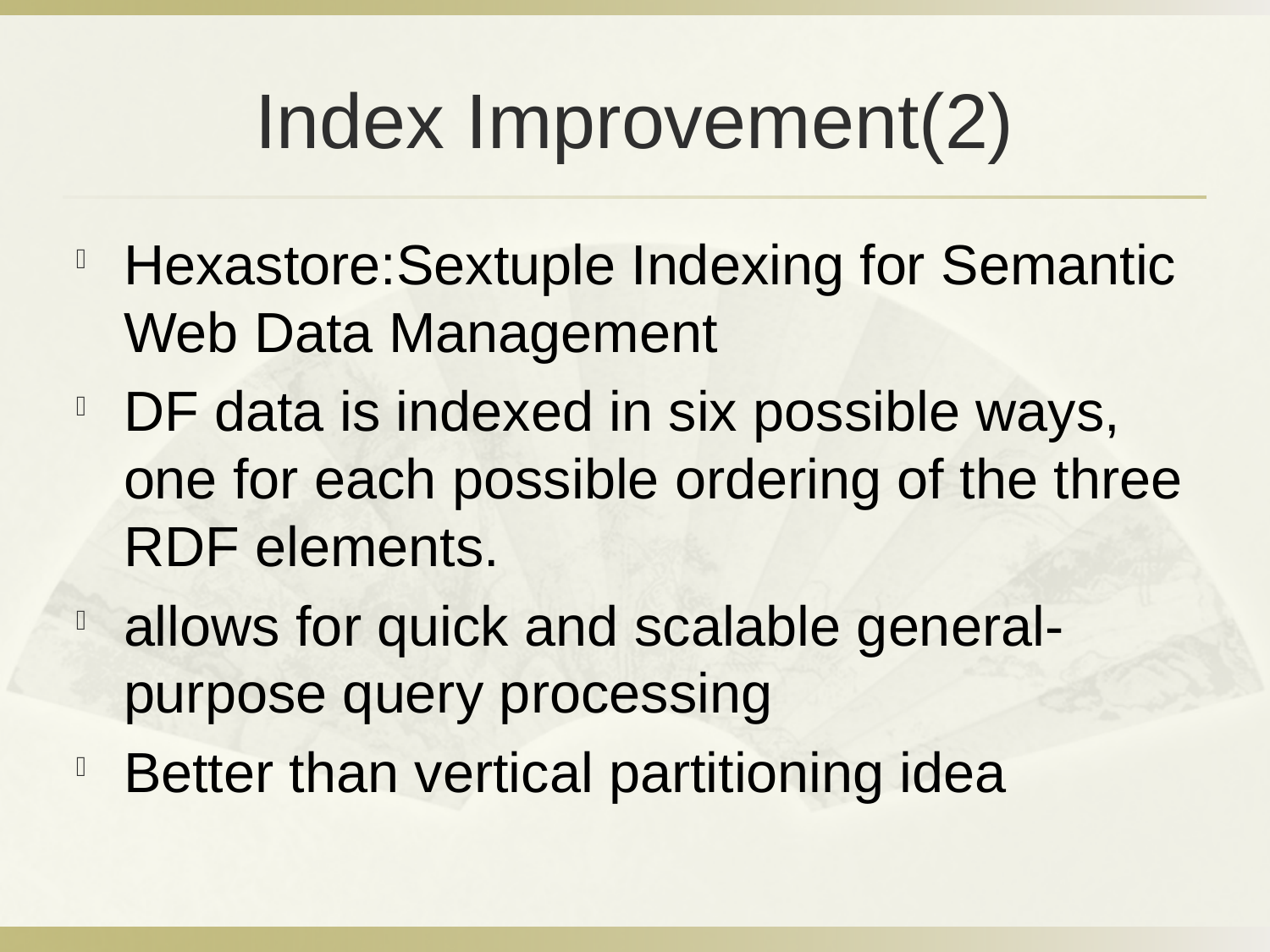

# Index Improvement(2)
Hexastore:Sextuple Indexing for Semantic Web Data Management
DF data is indexed in six possible ways, one for each possible ordering of the three RDF elements.
allows for quick and scalable general-purpose query processing
Better than vertical partitioning idea